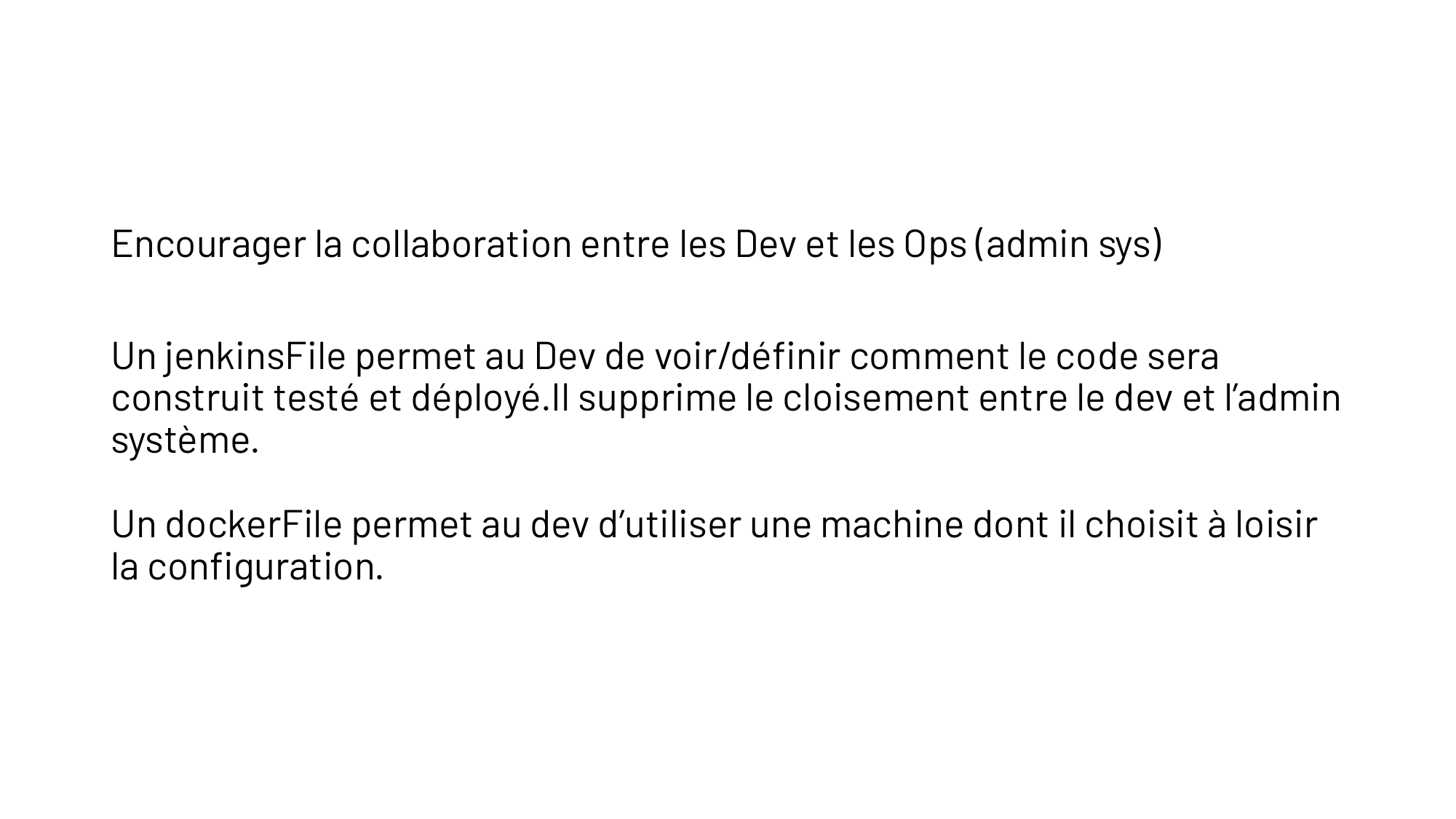

#
Encourager la collaboration entre les Dev et les Ops (admin sys)

Un jenkinsFile permet au Dev de voir/définir comment le code sera construit testé et déployé.Il supprime le cloisement entre le dev et l’admin système.
Un dockerFile permet au dev d’utiliser une machine dont il choisit à loisir la configuration.